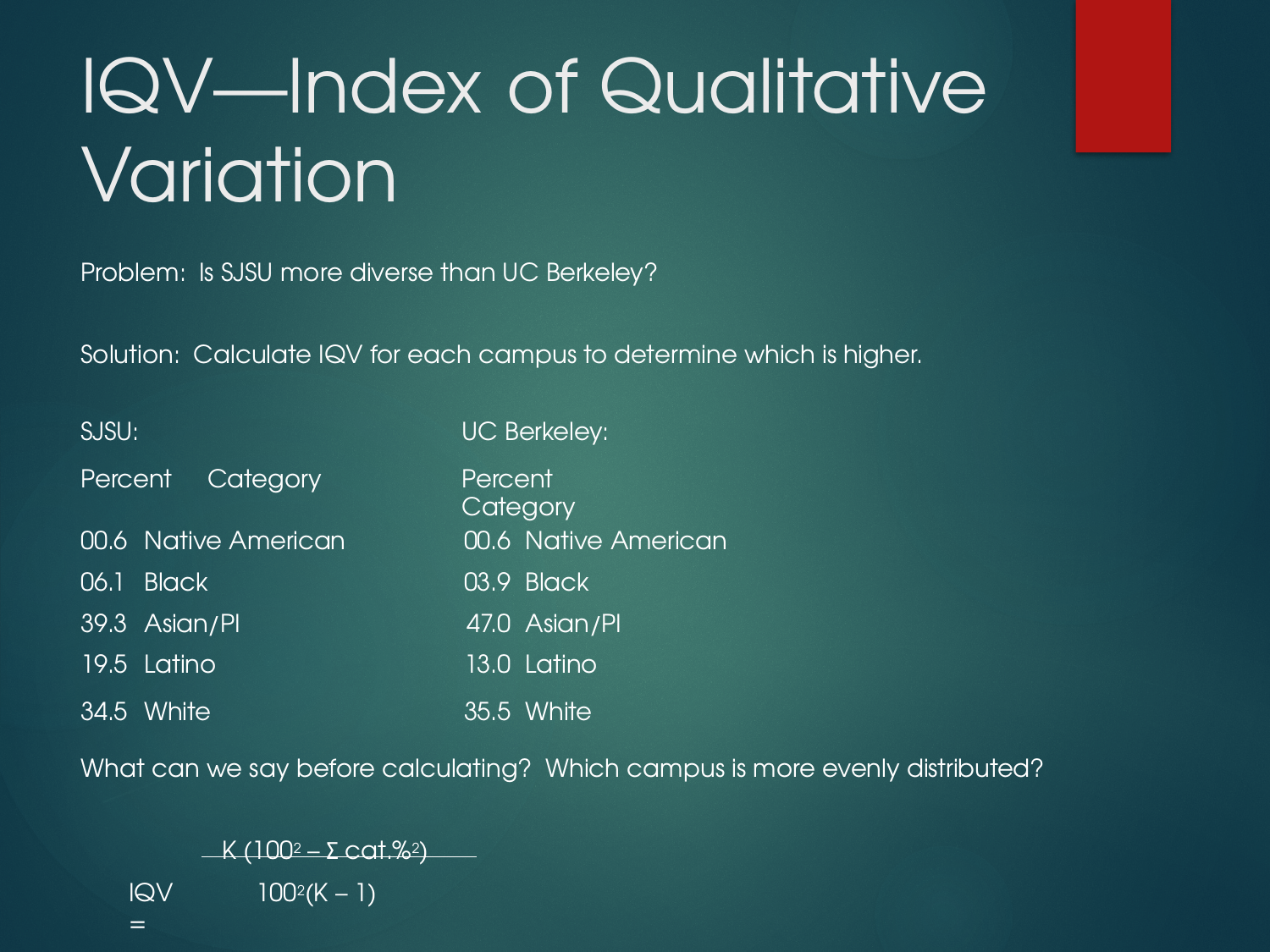

# IQV—Index	of Qualitative Variation
Problem: Is SJSU more diverse than UC Berkeley?

Solution: Calculate IQV for each campus to determine which is higher.
| SJSU: |  |  | UC Berkeley: |  |
| --- | --- | --- | --- | --- |
| Percent |  | Category | Percent Category |  |
| 00.6 | Native American |  | 00.6 | Native American |
| 06.1 | Black |  | 03.9 | Black |
| 39.3 | Asian/PI |  | 47.0 | Asian/PI |
| 19.5 | Latino |  | 13.0 | Latino |
| 34.5 | White |  | 35.5 | White |
What can we say before calculating? Which campus is more evenly distributed?

K (1002 – Σ cat.%2)

IQV =
1002(K – 1)